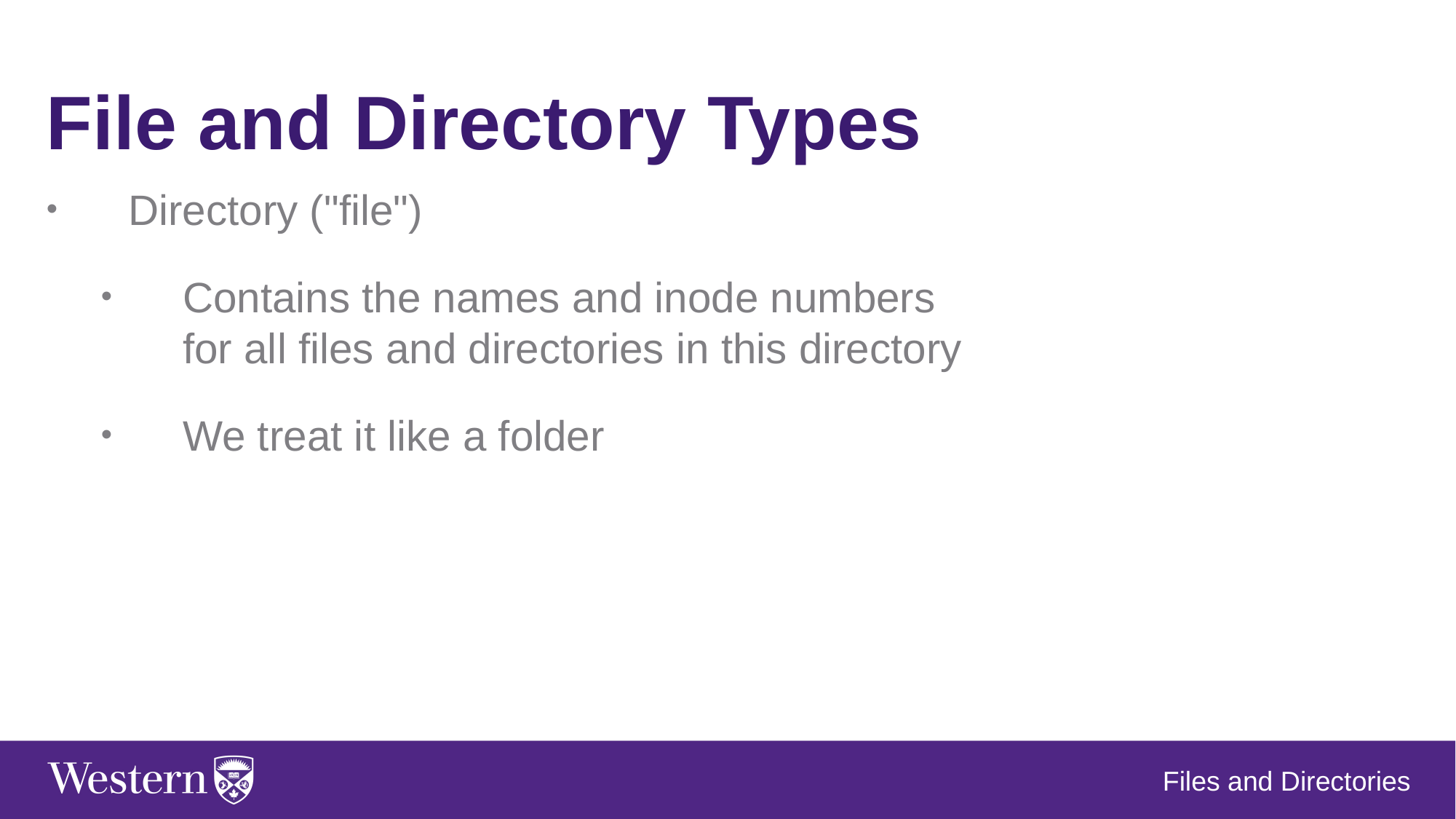

File and Directory Types
Directory ("file")
Contains the names and inode numbers for all files and directories in this directory
We treat it like a folder
Files and Directories